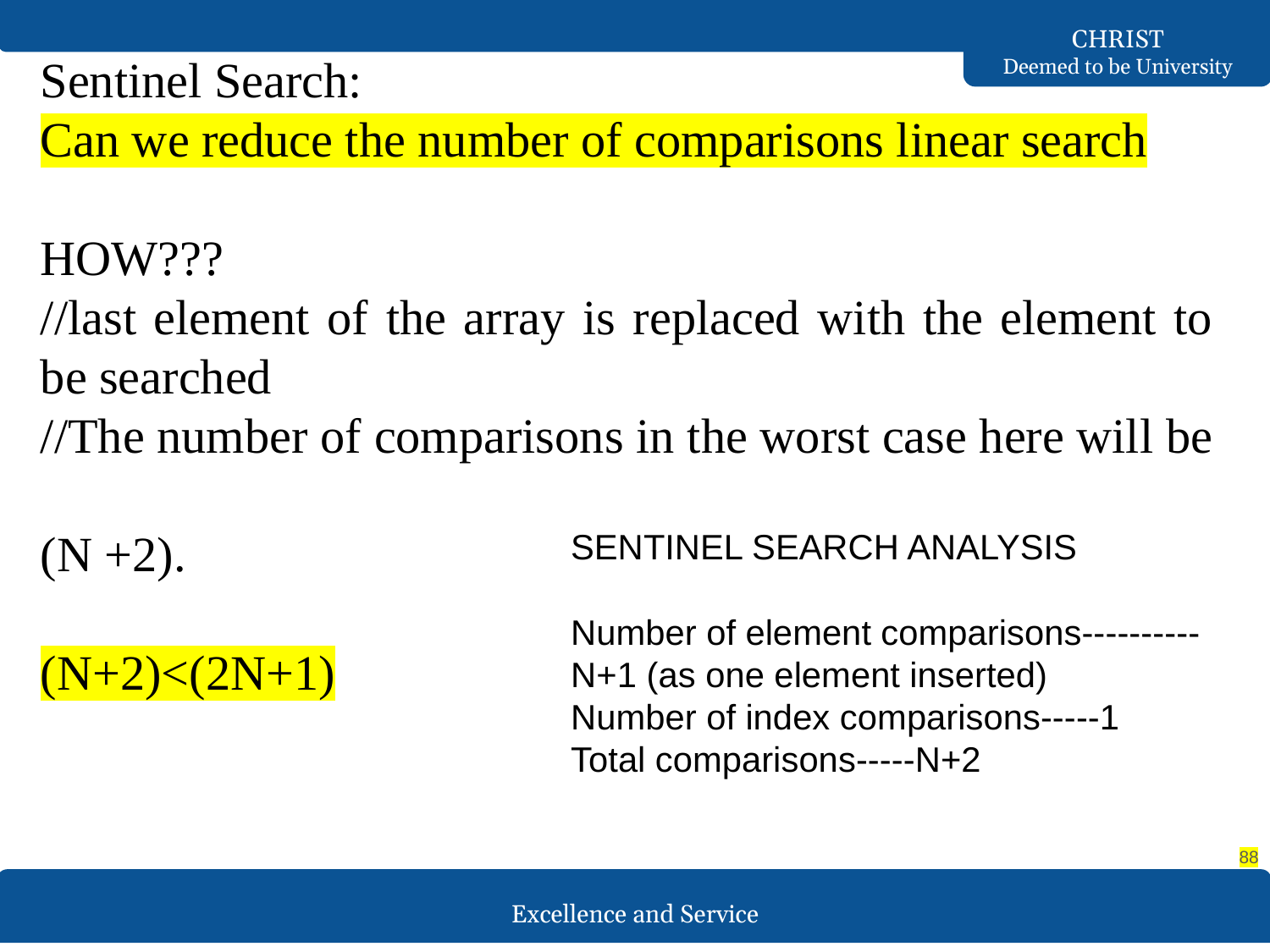

Sentinel Search:
Can we reduce the number of comparisons linear search

HOW???
//last element of the array is replaced with the element to be searched
//The number of comparisons in the worst case here will be
(N +2).

(N+2)<(2N+1)

#

SENTINEL SEARCH ANALYSIS

Number of element comparisons----------N+1 (as one element inserted)
Number of index comparisons-----1
Total comparisons-----N+2
88